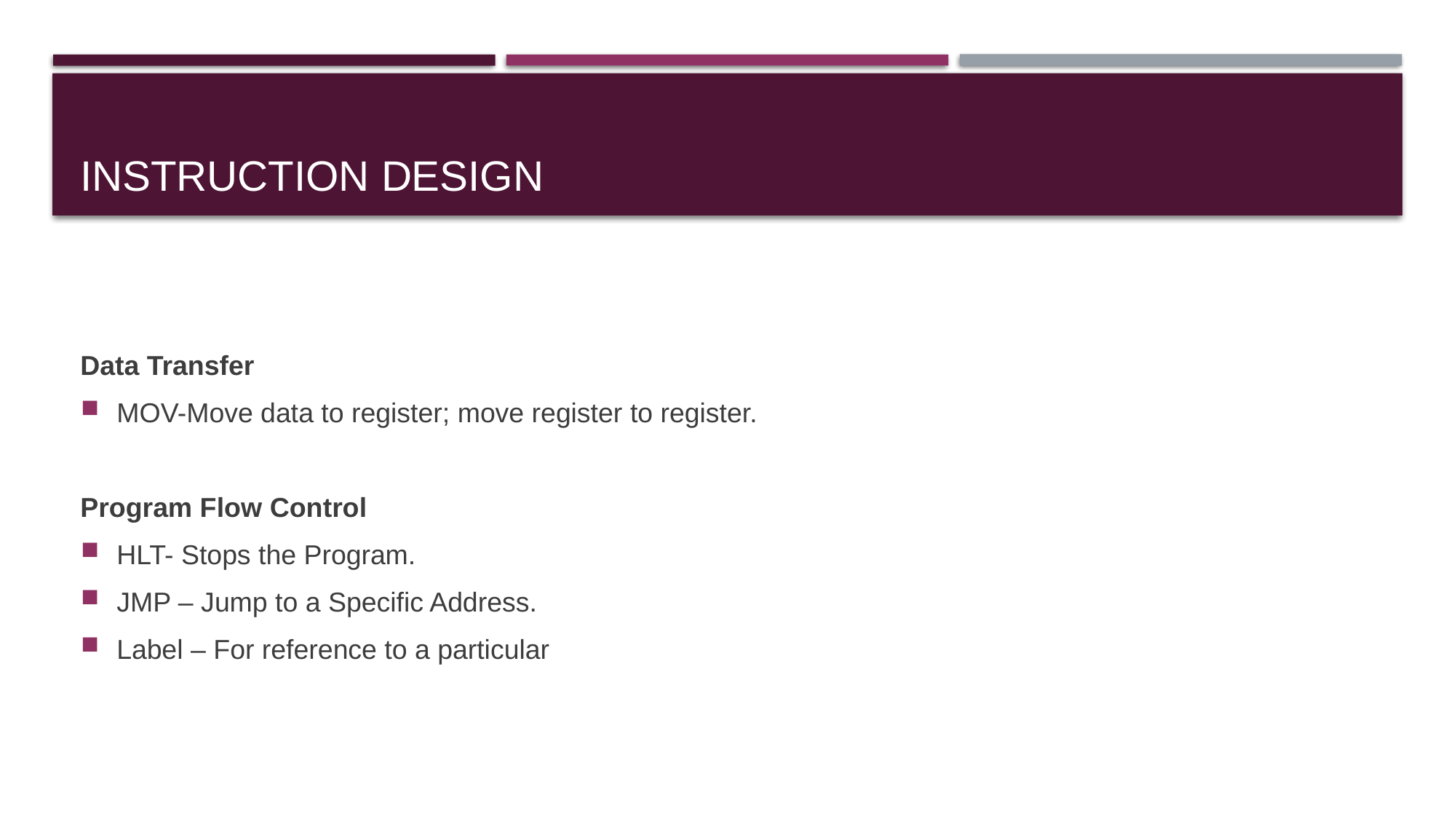

# INSTRUCTION DESIGN
Data Transfer
MOV-Move data to register; move register to register.

Program Flow Control
HLT- Stops the Program.
JMP – Jump to a Specific Address.
Label – For reference to a particular